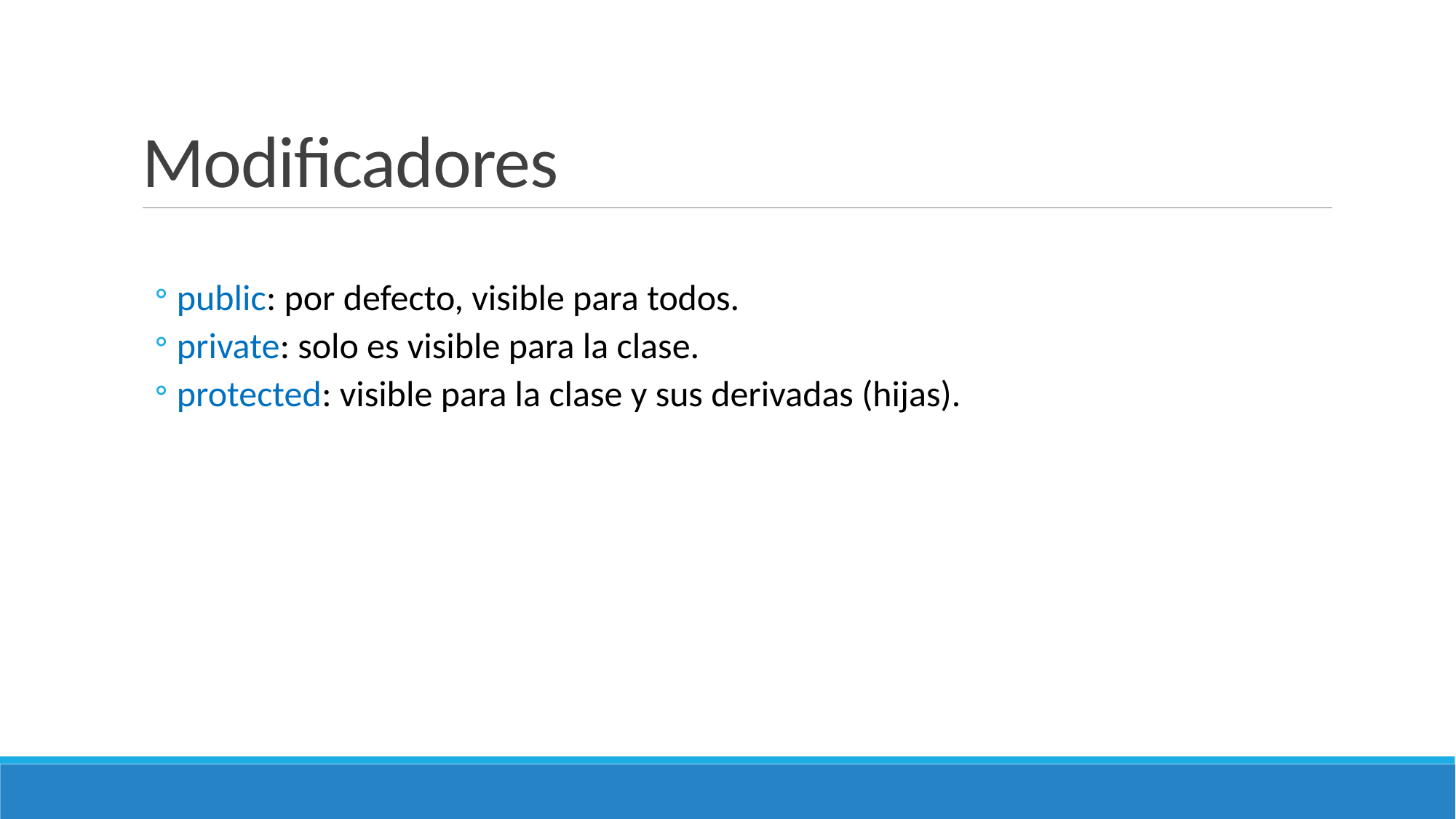

# Modificadores

public: por defecto, visible para todos.
private: solo es visible para la clase.
protected: visible para la clase y sus derivadas (hijas).